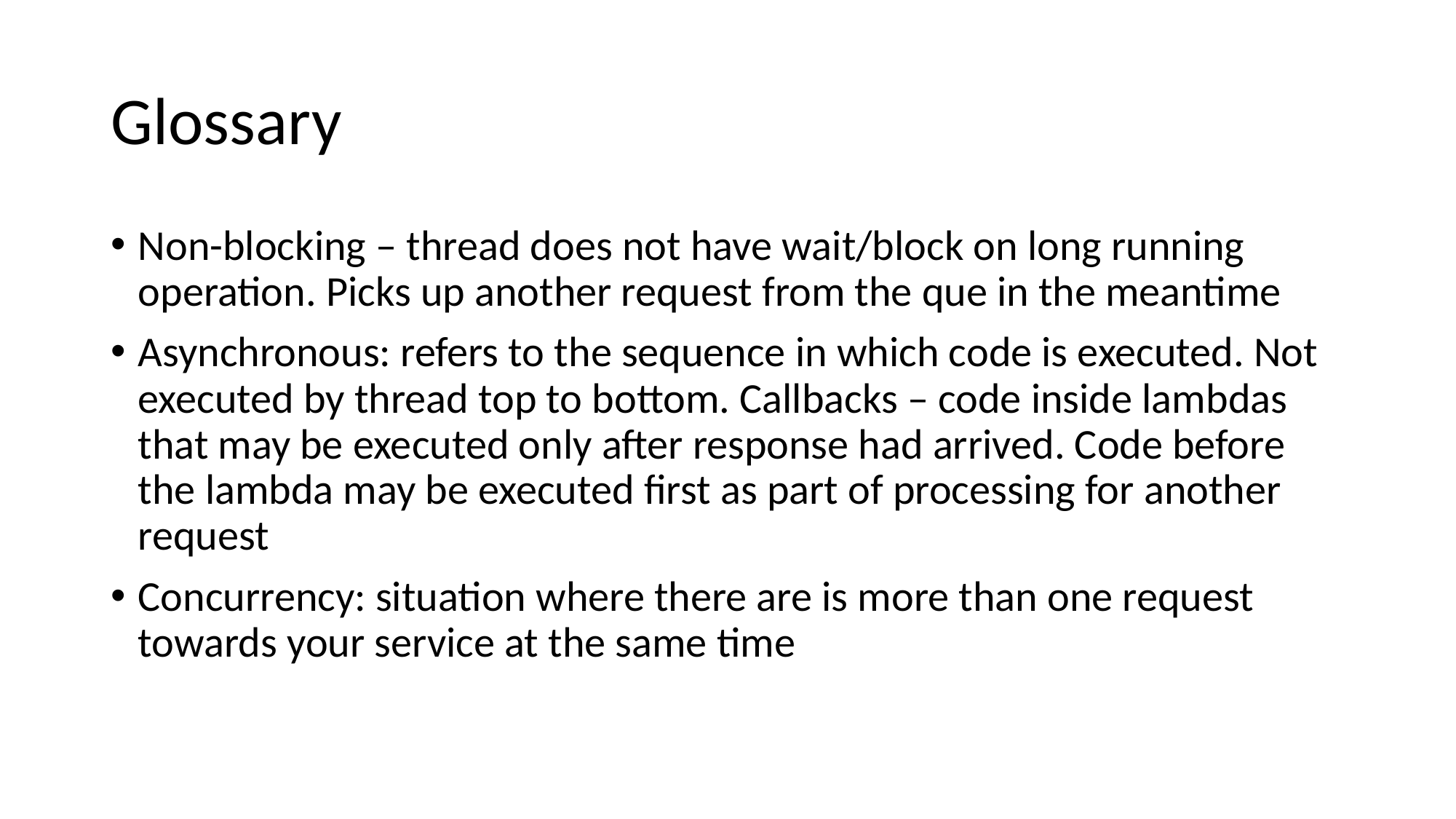

# Glossary
Non-blocking – thread does not have wait/block on long running operation. Picks up another request from the que in the meantime
Asynchronous: refers to the sequence in which code is executed. Not executed by thread top to bottom. Callbacks – code inside lambdas that may be executed only after response had arrived. Code before the lambda may be executed first as part of processing for another request
Concurrency: situation where there are is more than one request towards your service at the same time